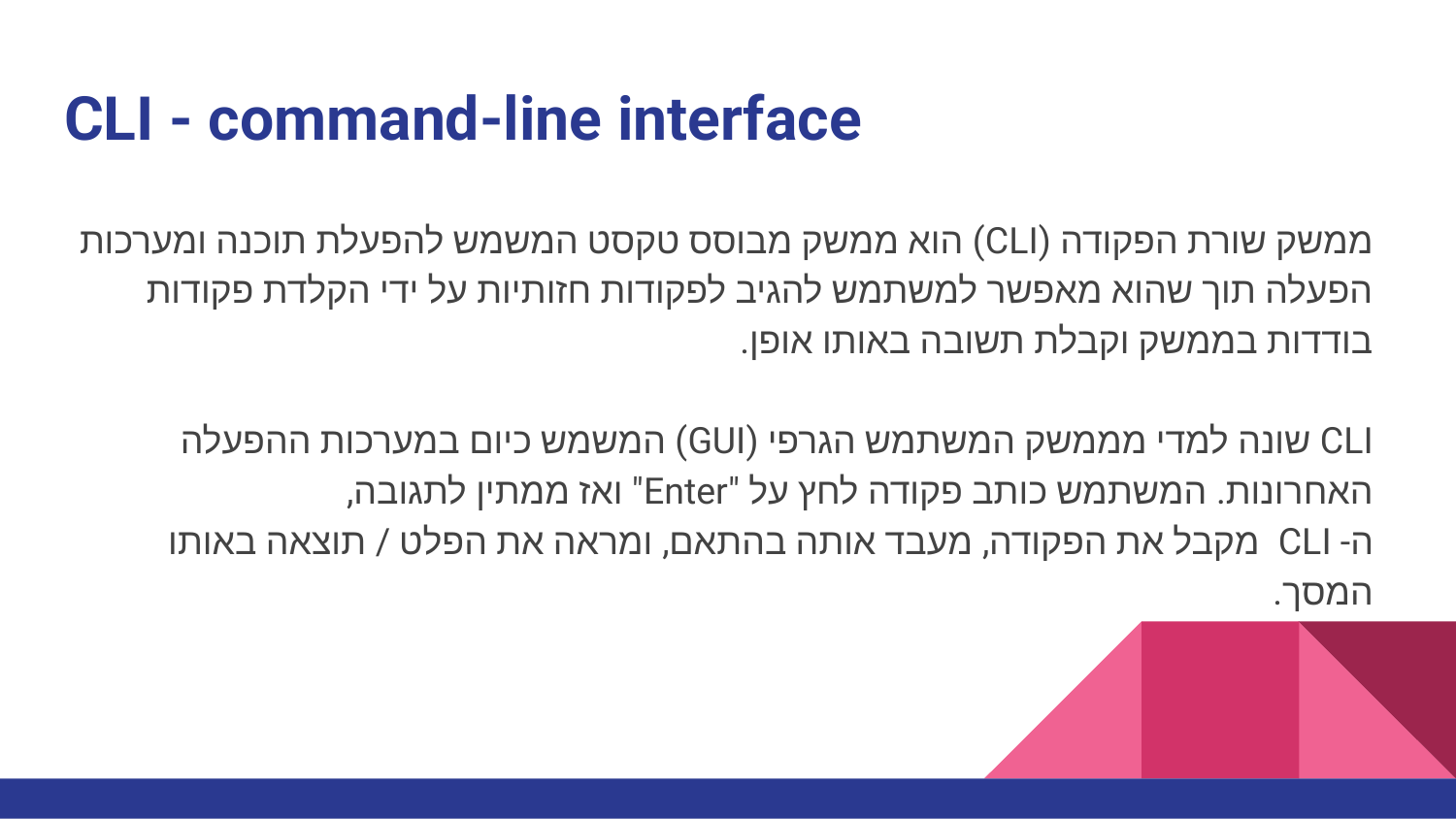

# CLI - command-line interface
ממשק שורת הפקודה (CLI) הוא ממשק מבוסס טקסט המשמש להפעלת תוכנה ומערכות הפעלה תוך שהוא מאפשר למשתמש להגיב לפקודות חזותיות על ידי הקלדת פקודות בודדות בממשק וקבלת תשובה באותו אופן.

CLI שונה למדי מממשק המשתמש הגרפי (GUI) המשמש כיום במערכות ההפעלה האחרונות. המשתמש כותב פקודה לחץ על "Enter" ואז ממתין לתגובה,
ה- CLI  מקבל את הפקודה, מעבד אותה בהתאם, ומראה את הפלט / תוצאה באותו המסך.